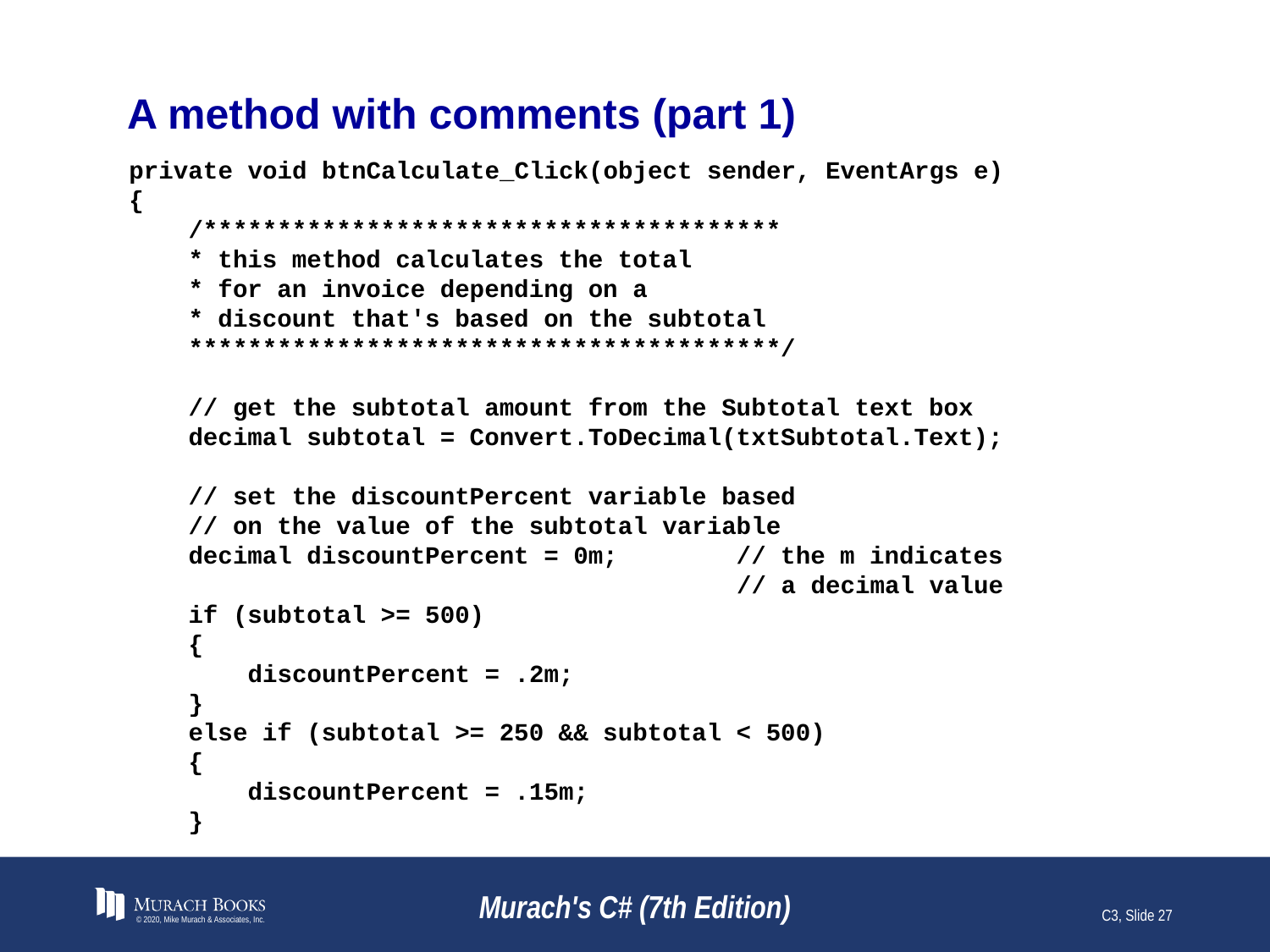

# A method with comments (part 1)
private void btnCalculate_Click(object sender, EventArgs e)
{
    /***************************************
    * this method calculates the total
    * for an invoice depending on a
    * discount that's based on the subtotal
    ****************************************/

    // get the subtotal amount from the Subtotal text box
    decimal subtotal = Convert.ToDecimal(txtSubtotal.Text);

    // set the discountPercent variable based
    // on the value of the subtotal variable
    decimal discountPercent = 0m;        // the m indicates
                                         // a decimal value
    if (subtotal >= 500)
    {
        discountPercent = .2m;
    }
    else if (subtotal >= 250 && subtotal < 500)
    {
        discountPercent = .15m;
    }

© 2020, Mike Murach & Associates, Inc.
Murach's C# (7th Edition)

C3, Slide 27